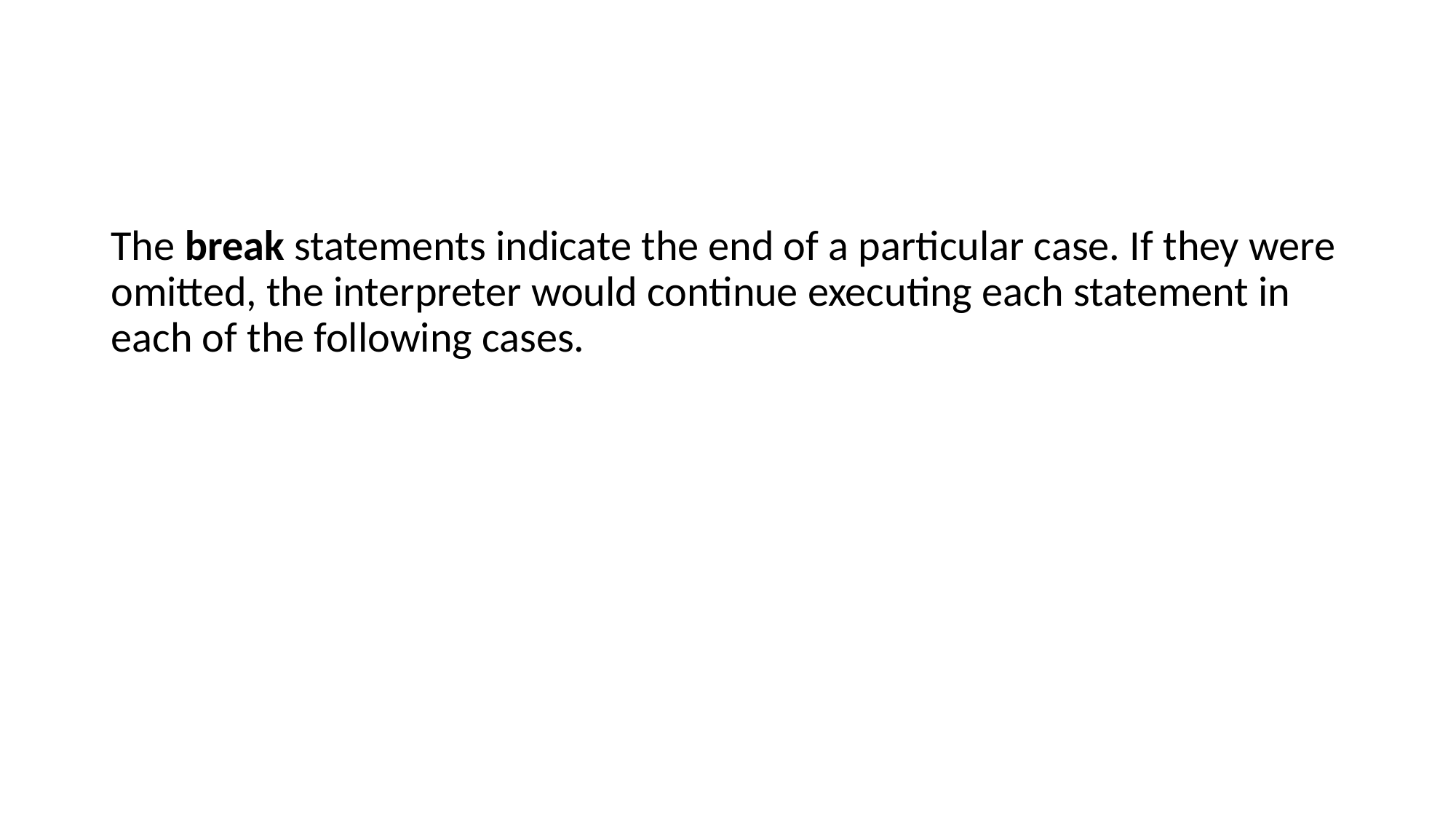

#
The break statements indicate the end of a particular case. If they were omitted, the interpreter would continue executing each statement in each of the following cases.